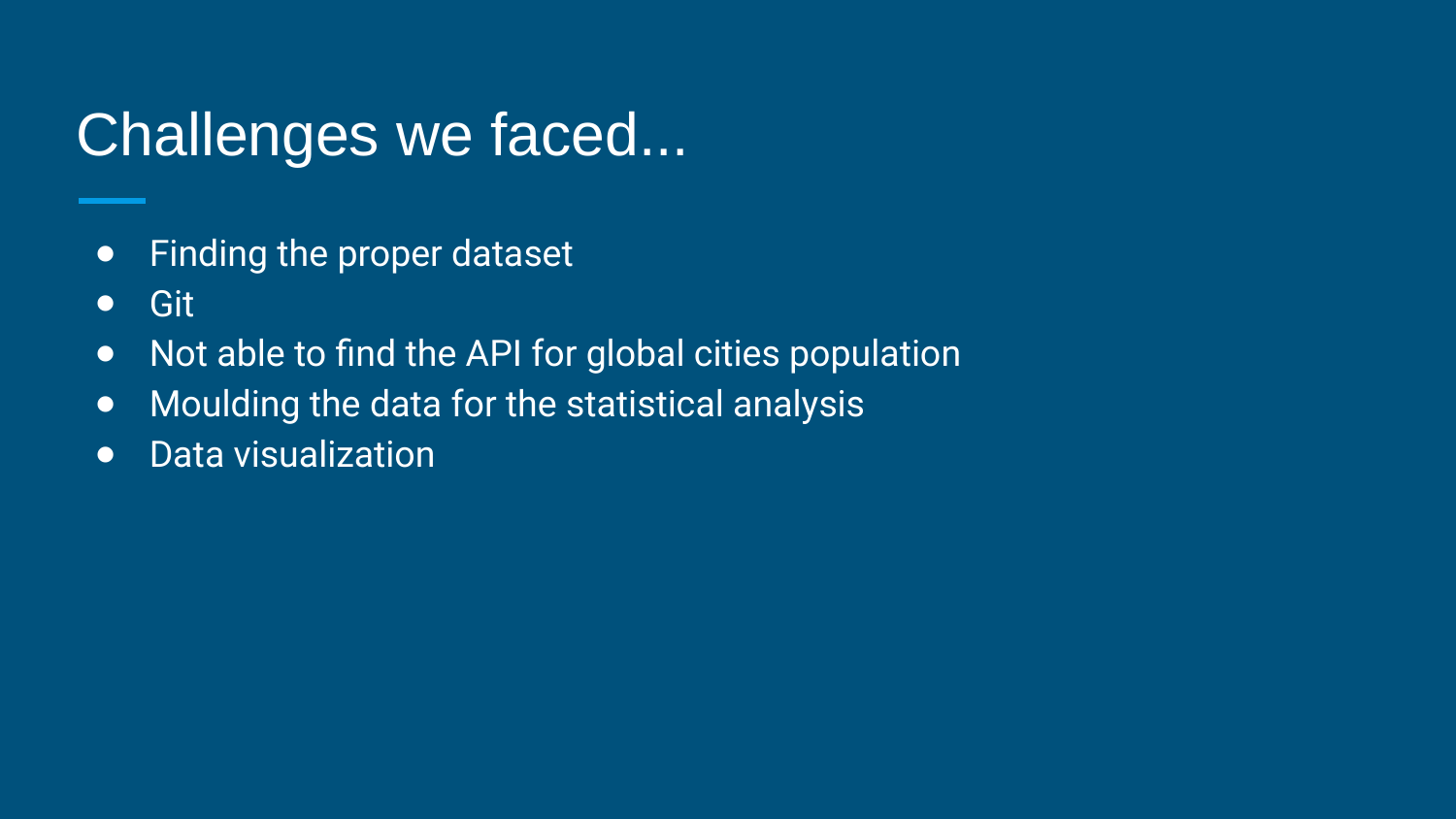

# Challenges we faced...
Finding the proper dataset
Git
Not able to find the API for global cities population
Moulding the data for the statistical analysis
Data visualization